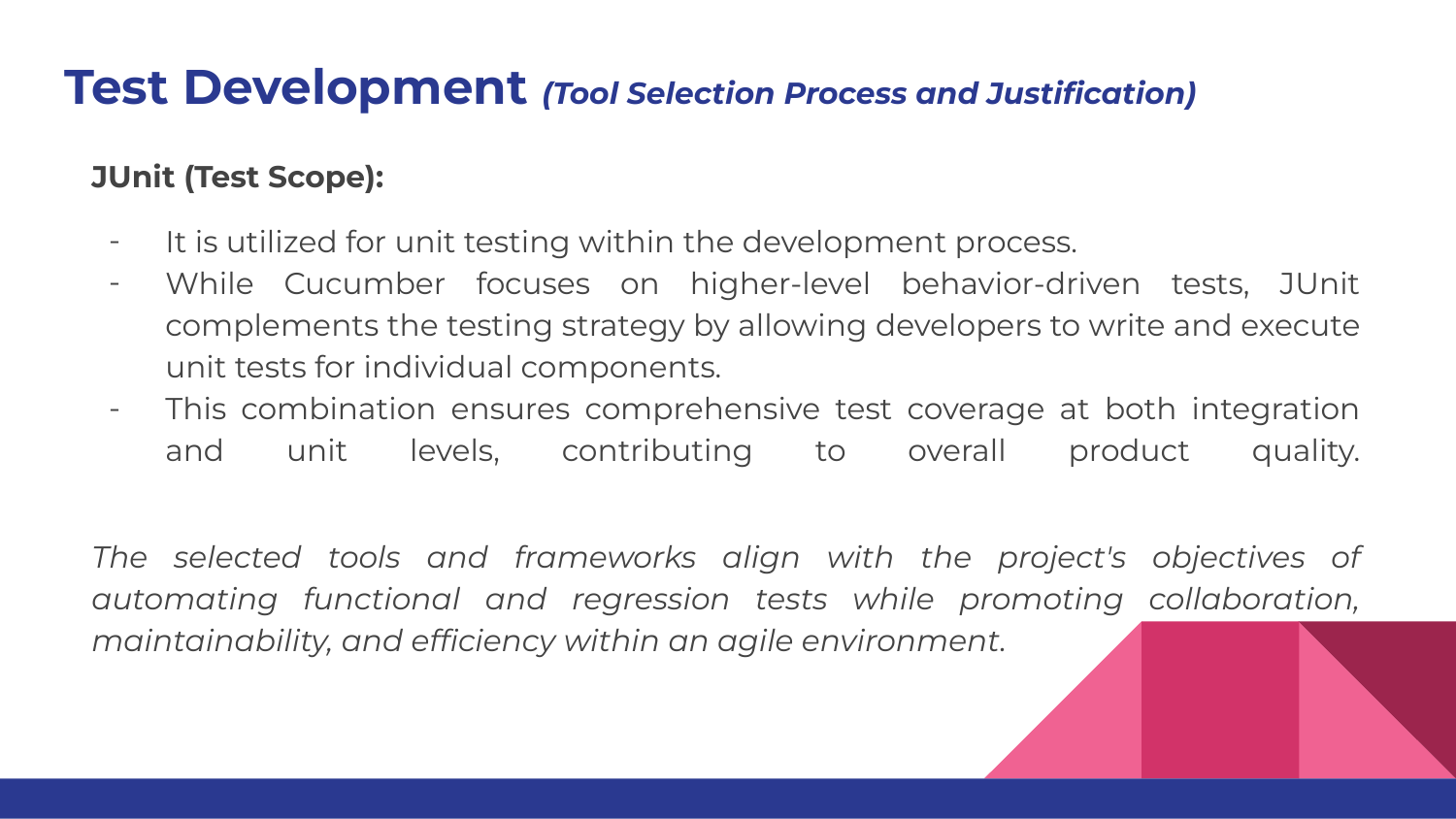

# Test Development (Tool Selection Process and Justification)
JUnit (Test Scope):
It is utilized for unit testing within the development process.
While Cucumber focuses on higher-level behavior-driven tests, JUnit complements the testing strategy by allowing developers to write and execute unit tests for individual components.
This combination ensures comprehensive test coverage at both integration and unit levels, contributing to overall product quality.
The selected tools and frameworks align with the project's objectives of automating functional and regression tests while promoting collaboration, maintainability, and efficiency within an agile environment.